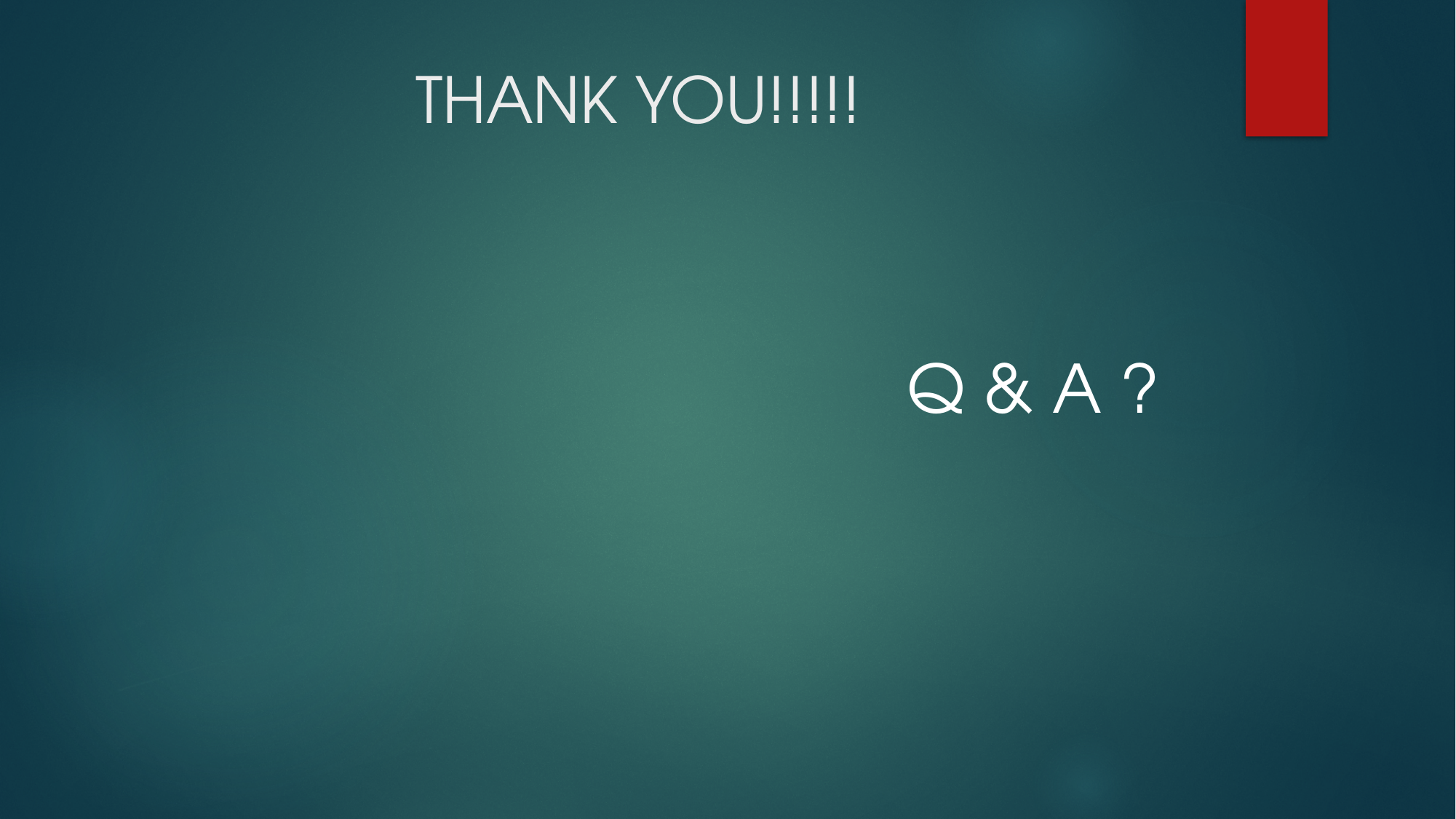

# THANK YOU!!!!!

							Q & A ?